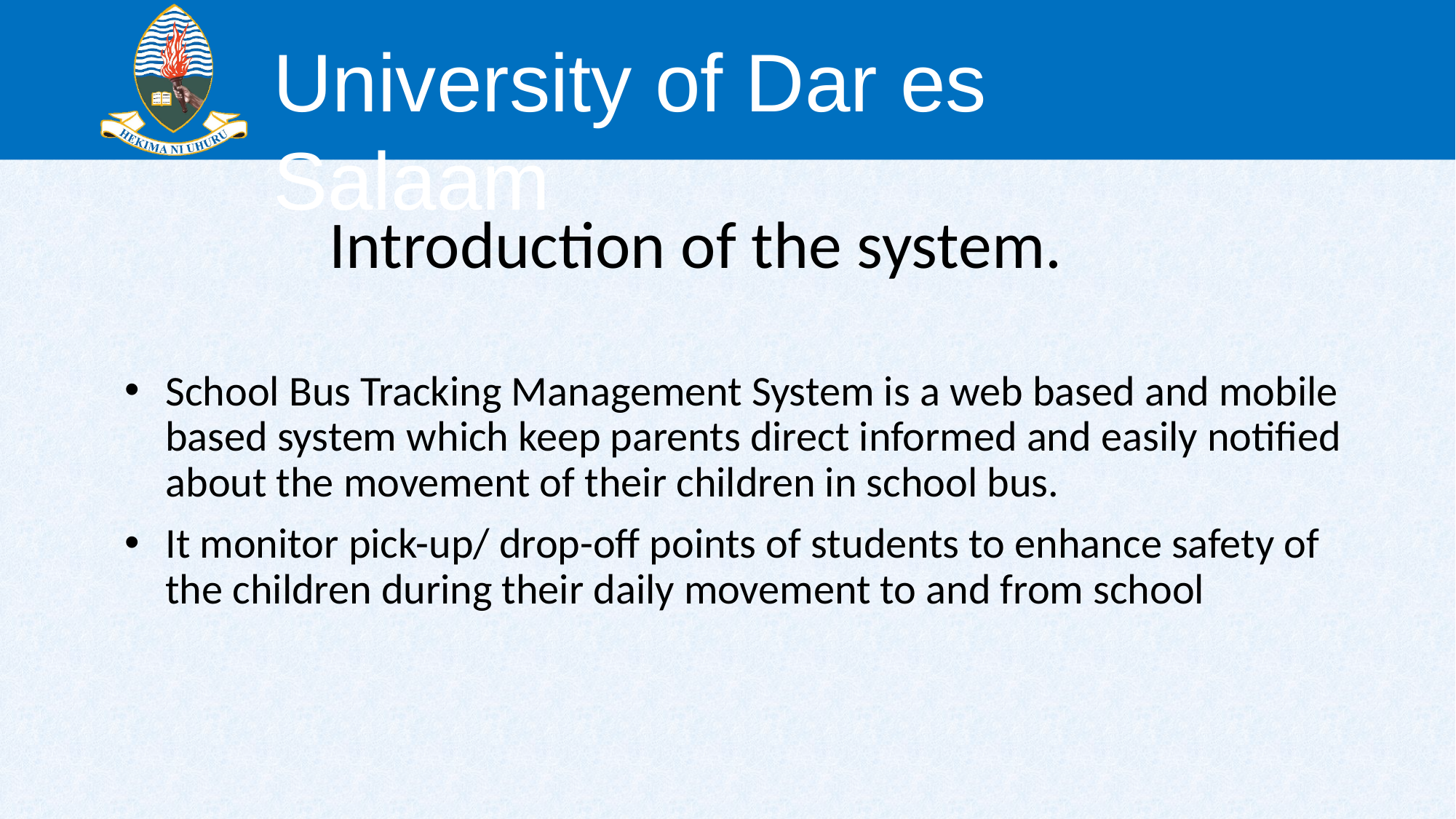

# Introduction of the system.
School Bus Tracking Management System is a web based and mobile based system which keep parents direct informed and easily notified about the movement of their children in school bus.
It monitor pick-up/ drop-off points of students to enhance safety of the children during their daily movement to and from school